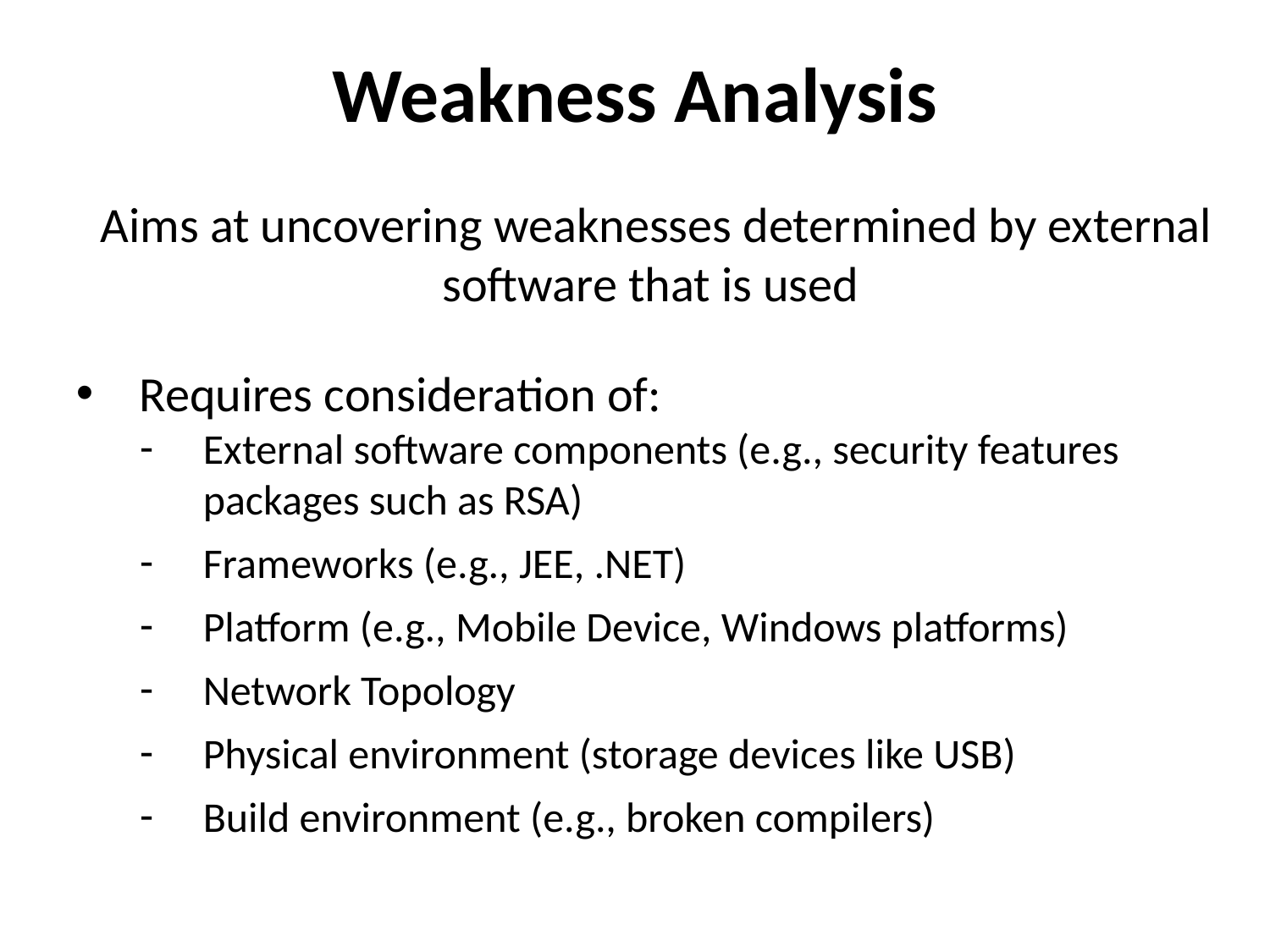

Weakness Analysis
Aims at uncovering weaknesses determined by external software that is used

Requires consideration of:
External software components (e.g., security features packages such as RSA)

Frameworks (e.g., JEE, .NET)

Platform (e.g., Mobile Device, Windows platforms)

Network Topology

Physical environment (storage devices like USB)

Build environment (e.g., broken compilers)